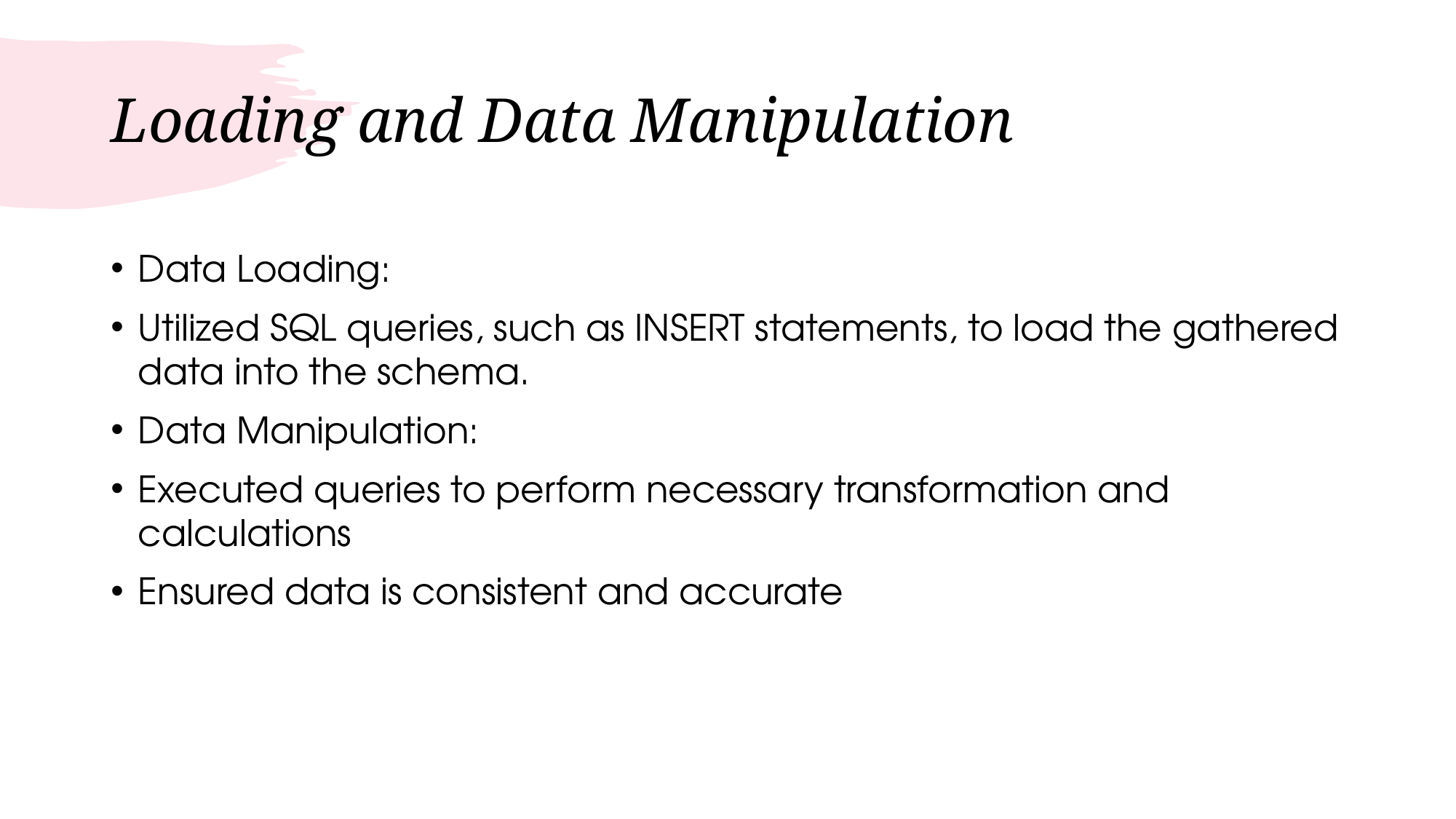

# Loading and Data Manipulation
Data Loading:
Utilized SQL queries, such as INSERT statements, to load the gathered data into the schema.
Data Manipulation:
Executed queries to perform necessary transformation and calculations
Ensured data is consistent and accurate